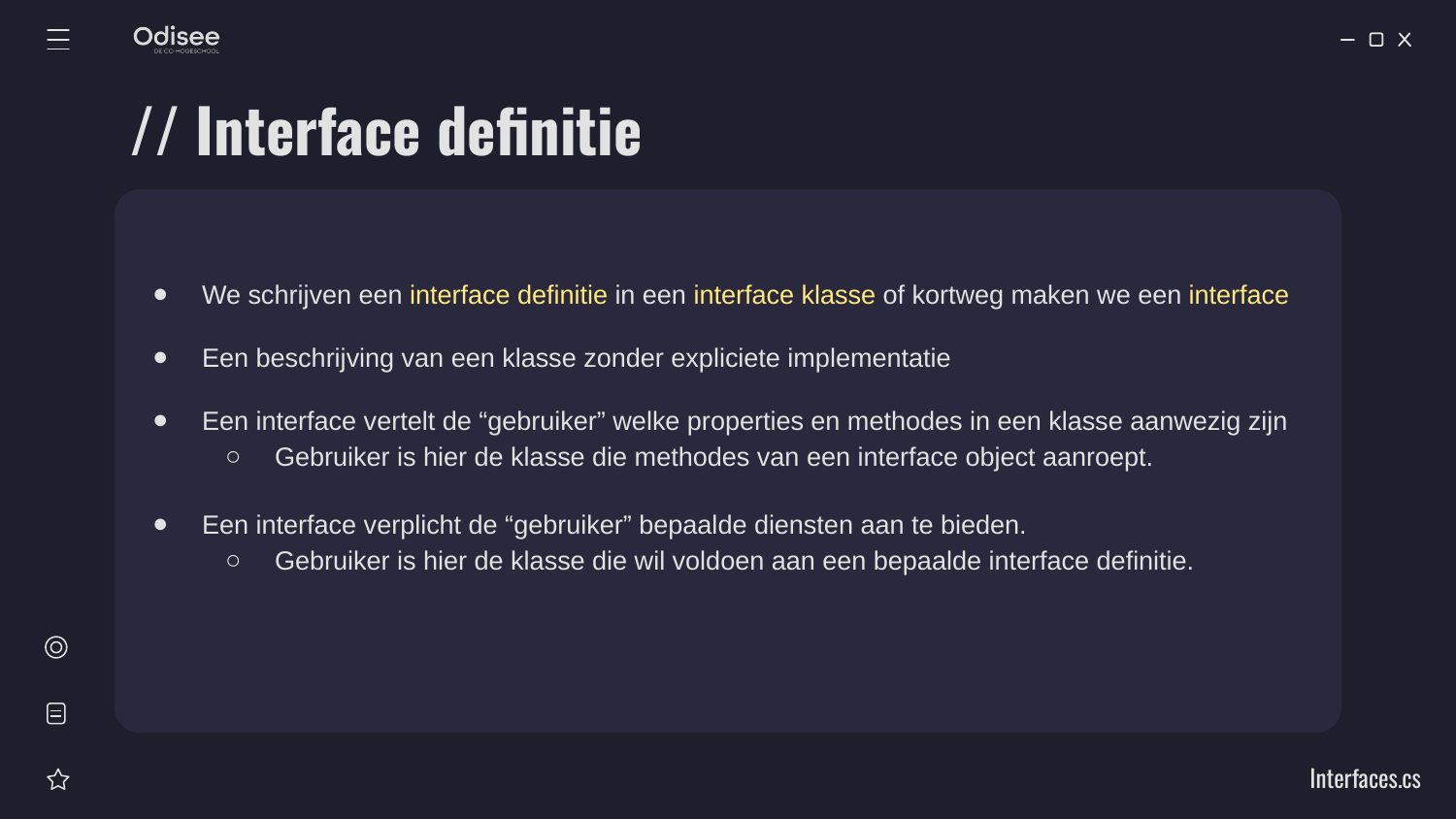

# // Interface definitie
We schrijven een interface definitie in een interface klasse of kortweg maken we een interface
Een beschrijving van een klasse zonder expliciete implementatie
Een interface vertelt de “gebruiker” welke properties en methodes in een klasse aanwezig zijn
Gebruiker is hier de klasse die methodes van een interface object aanroept.
Een interface verplicht de “gebruiker” bepaalde diensten aan te bieden.
Gebruiker is hier de klasse die wil voldoen aan een bepaalde interface definitie.

Interfaces.cs